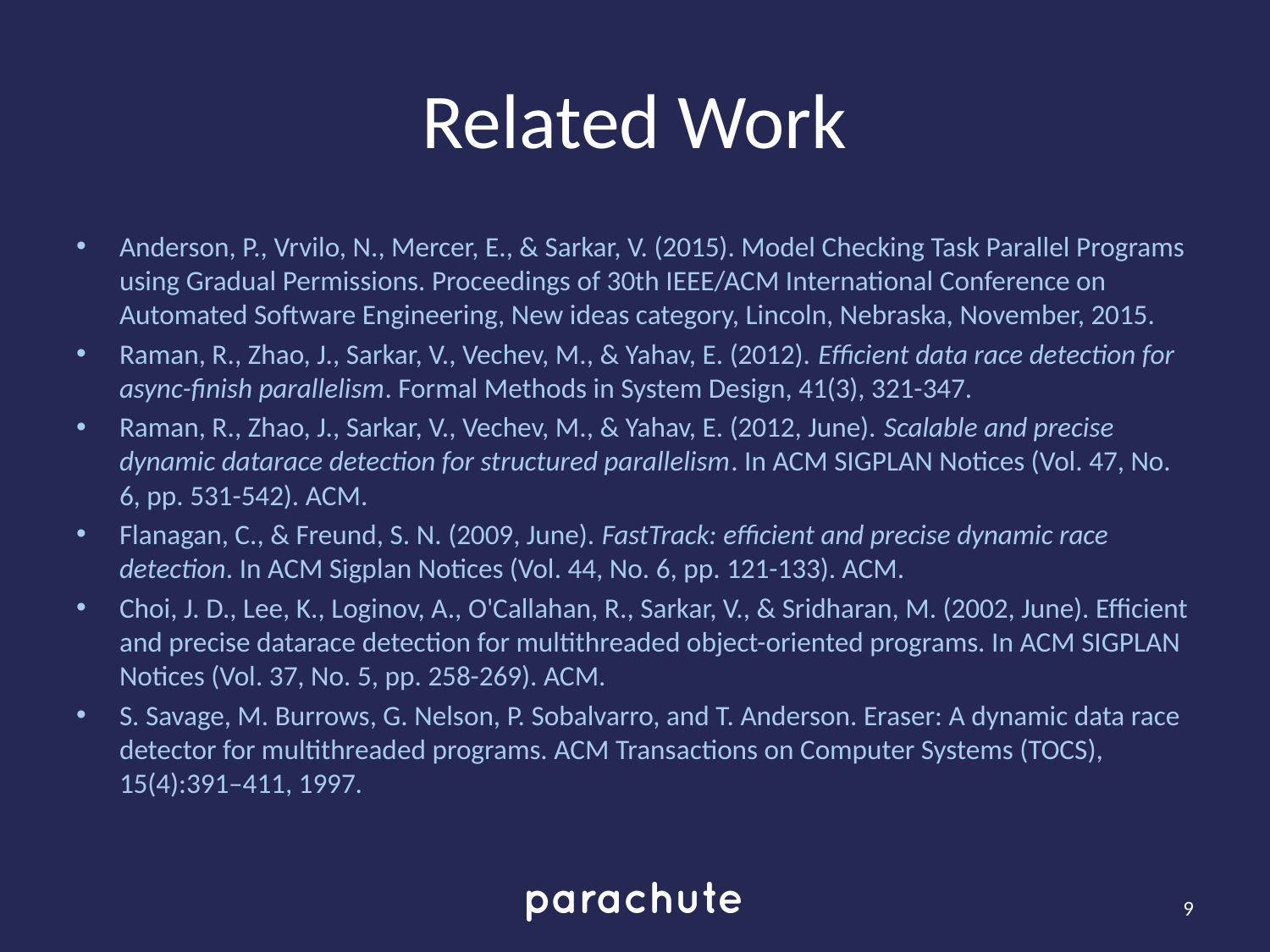

# Related Work
Anderson, P., Vrvilo, N., Mercer, E., & Sarkar, V. (2015). Model Checking Task Parallel Programs using Gradual Permissions. Proceedings of 30th IEEE/ACM International Conference on Automated Software Engineering, New ideas category, Lincoln, Nebraska, November, 2015.
Raman, R., Zhao, J., Sarkar, V., Vechev, M., & Yahav, E. (2012). Efficient data race detection for async-finish parallelism. Formal Methods in System Design, 41(3), 321-347.
Raman, R., Zhao, J., Sarkar, V., Vechev, M., & Yahav, E. (2012, June). Scalable and precise dynamic datarace detection for structured parallelism. In ACM SIGPLAN Notices (Vol. 47, No. 6, pp. 531-542). ACM.
Flanagan, C., & Freund, S. N. (2009, June). FastTrack: efficient and precise dynamic race detection. In ACM Sigplan Notices (Vol. 44, No. 6, pp. 121-133). ACM.
Choi, J. D., Lee, K., Loginov, A., O'Callahan, R., Sarkar, V., & Sridharan, M. (2002, June). Efficient and precise datarace detection for multithreaded object-oriented programs. In ACM SIGPLAN Notices (Vol. 37, No. 5, pp. 258-269). ACM.
S. Savage, M. Burrows, G. Nelson, P. Sobalvarro, and T. Anderson. Eraser: A dynamic data race detector for multithreaded programs. ACM Transactions on Computer Systems (TOCS), 15(4):391–411, 1997.

9